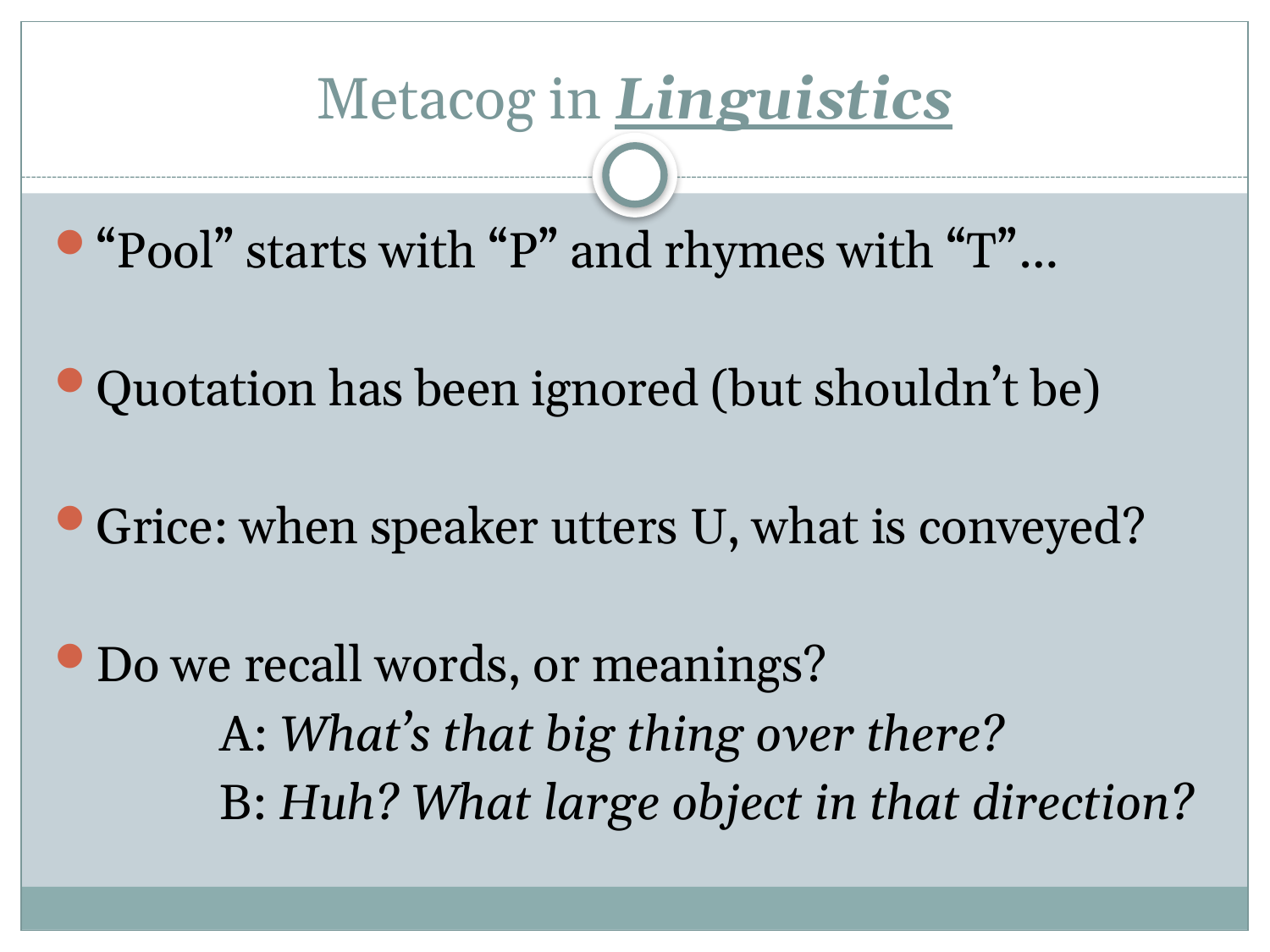

# Metacog in Linguistics
“Pool” starts with “P” and rhymes with “T”…

Quotation has been ignored (but shouldn’t be)

Grice: when speaker utters U, what is conveyed?

Do we recall words, or meanings?
		A: What’s that big thing over there?
		B: Huh? What large object in that direction?